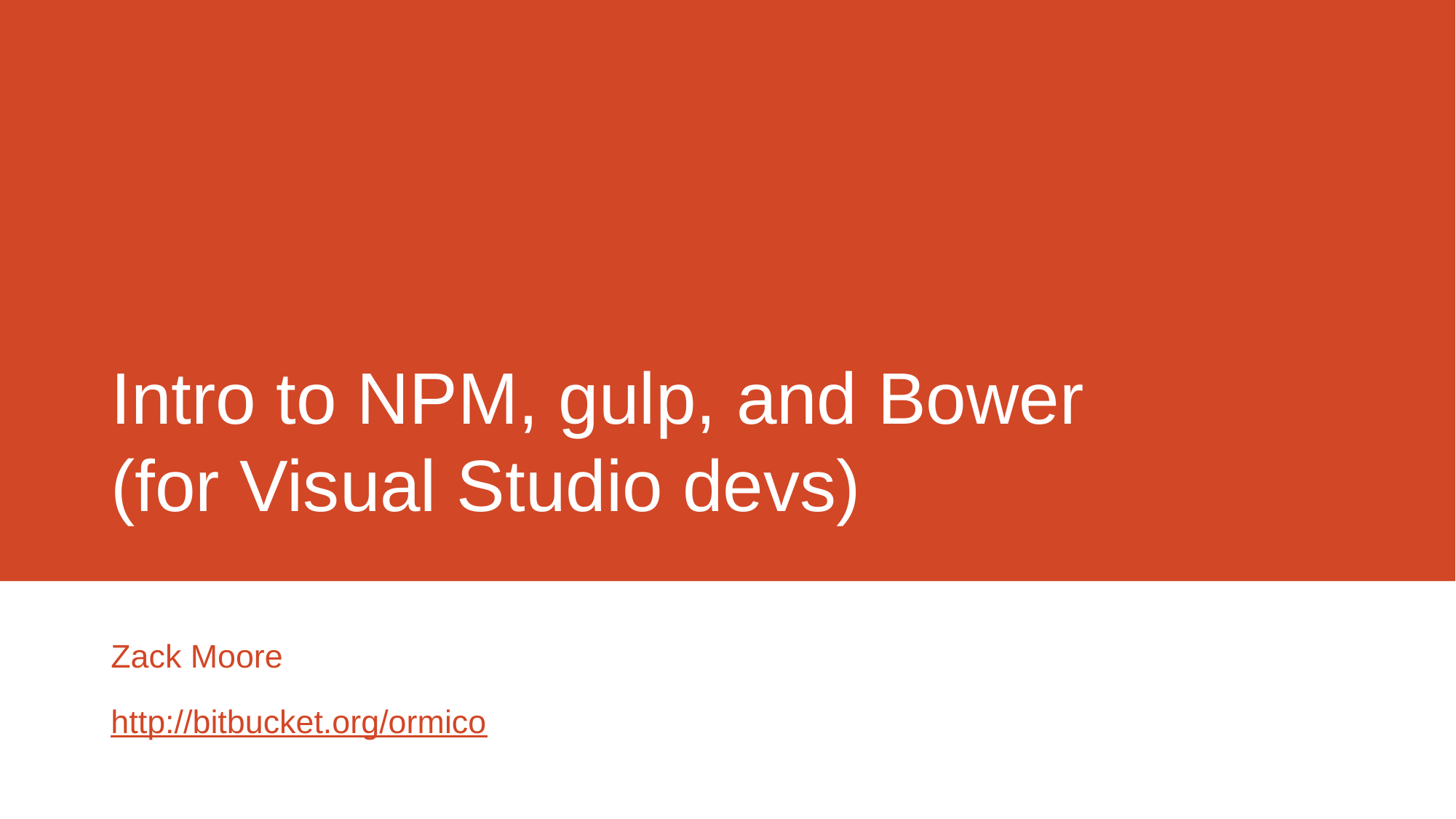

# Intro to NPM, gulp, and Bower (for Visual Studio devs)
Zack Moore
http://bitbucket.org/ormico